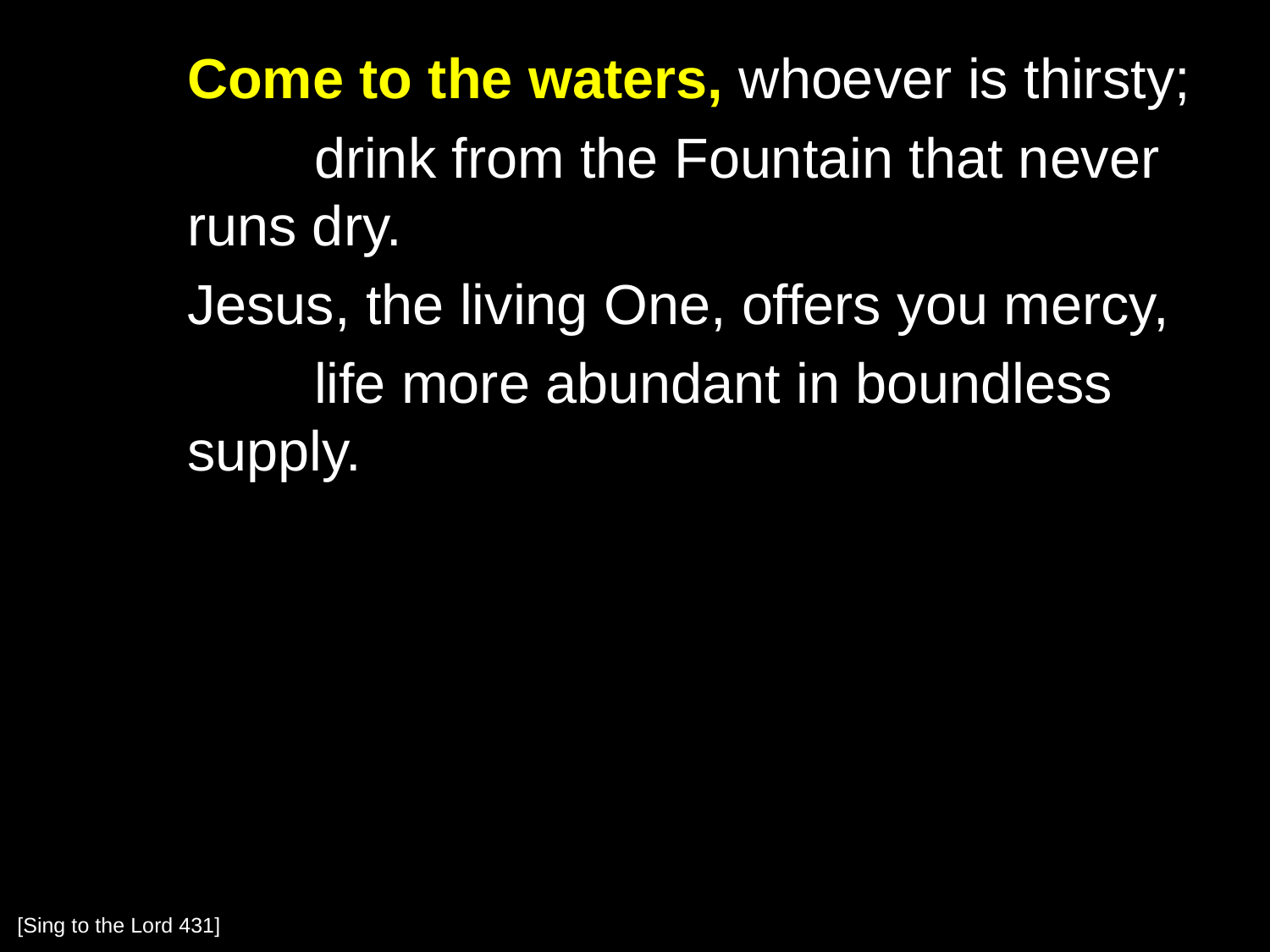

Come to the waters, whoever is thirsty;
		drink from the Fountain that never runs dry.
	Jesus, the living One, offers you mercy,
		life more abundant in boundless supply.
[Sing to the Lord 431]